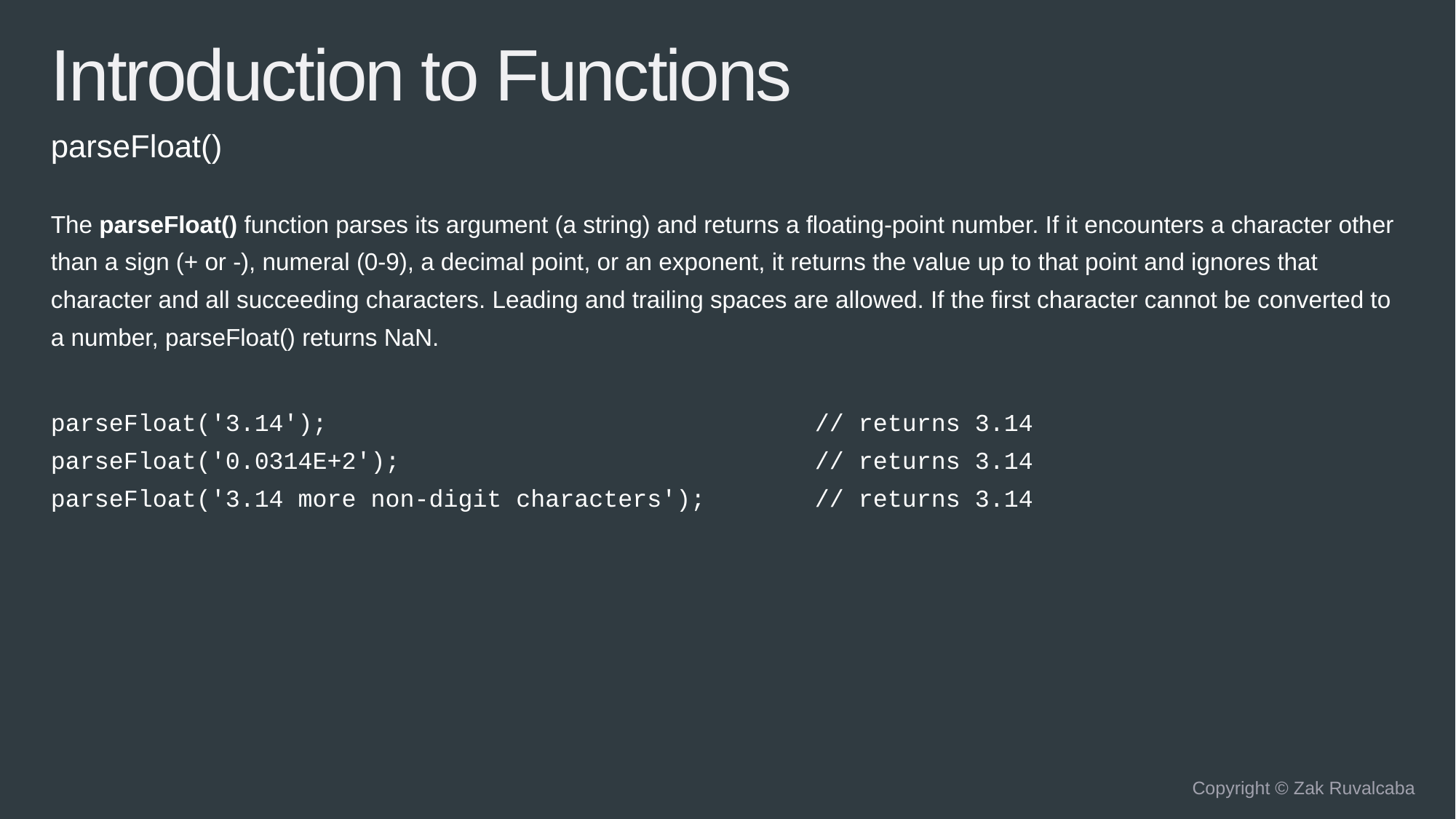

# Introduction to Functions
parseFloat()
The parseFloat() function parses its argument (a string) and returns a floating-point number. If it encounters a character other than a sign (+ or -), numeral (0-9), a decimal point, or an exponent, it returns the value up to that point and ignores that character and all succeeding characters. Leading and trailing spaces are allowed. If the first character cannot be converted to a number, parseFloat() returns NaN.

parseFloat('3.14');					// returns 3.14
parseFloat('0.0314E+2'); 				// returns 3.14
parseFloat('3.14 more non-digit characters');	// returns 3.14